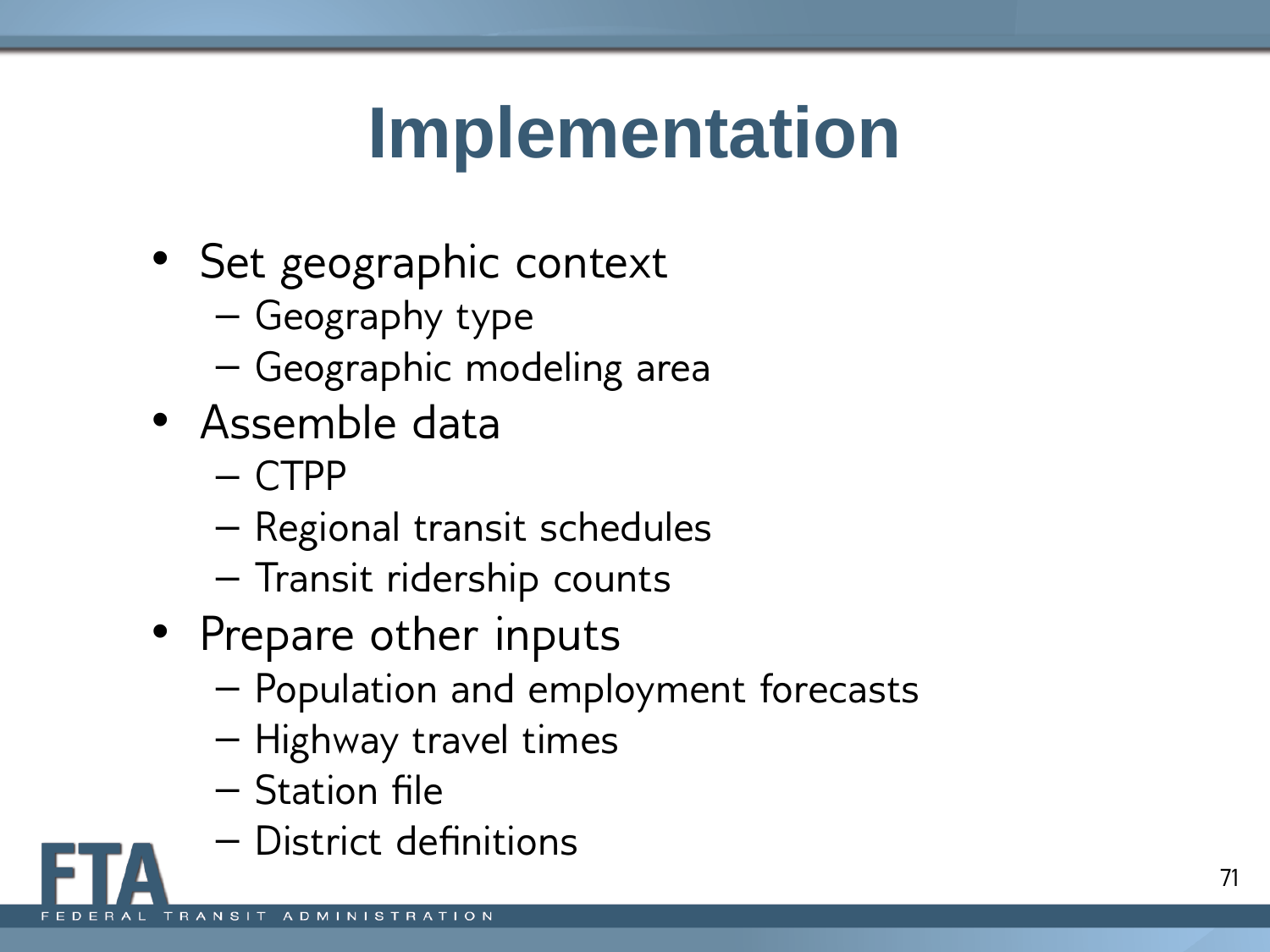

# Implementation
Set geographic context
Geography type
Geographic modeling area
Assemble data
CTPP
Regional transit schedules
Transit ridership counts
Prepare other inputs
Population and employment forecasts
Highway travel times
Station file
District definitions